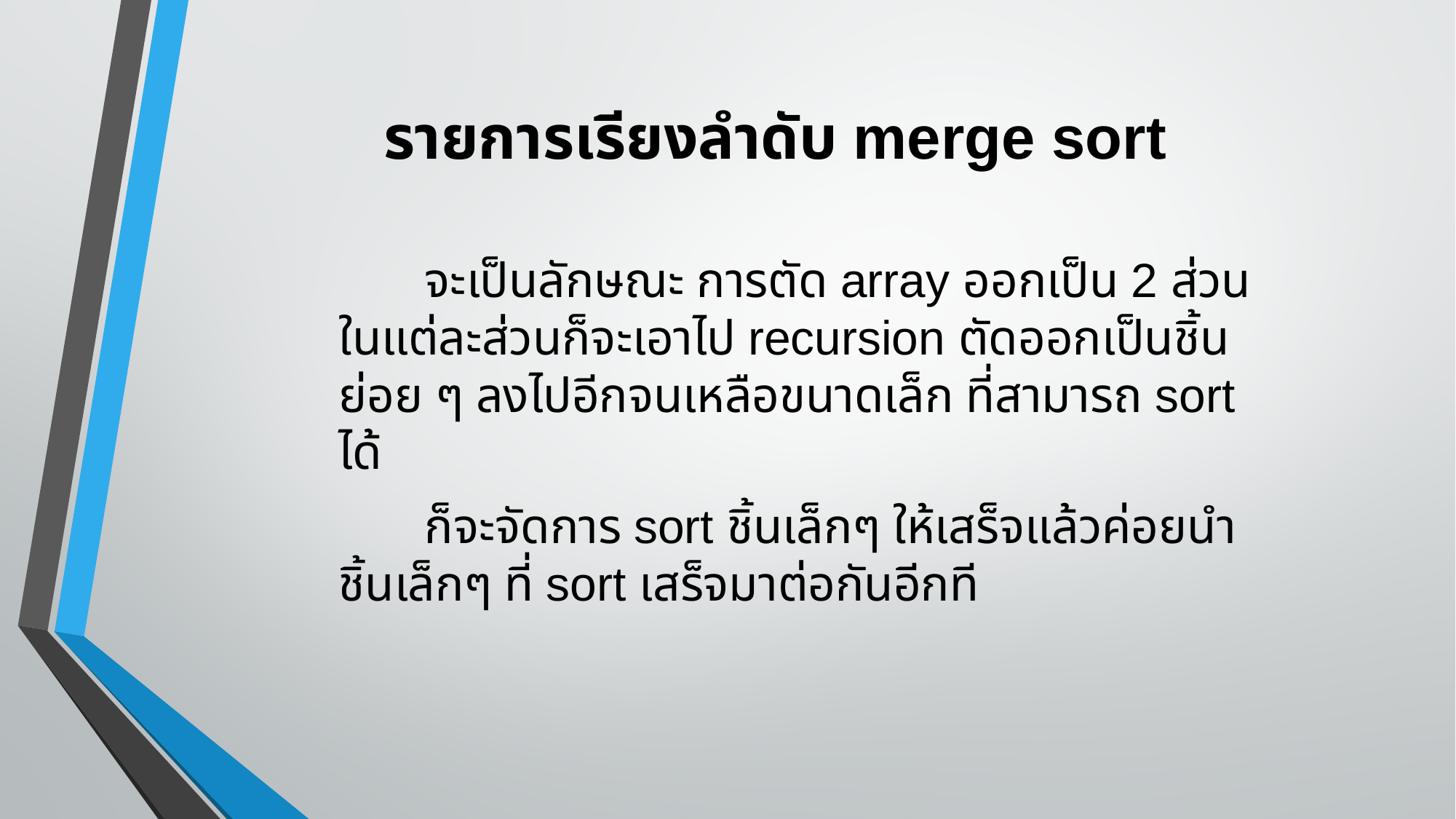

# รายการเรียงลำดับ merge sort
		จะเป็นลักษณะ การตัด array ออกเป็น 2 ส่วนในแต่ละส่วนก็จะเอาไป recursion ตัดออกเป็นชิ้นย่อย ๆ ลงไปอีกจนเหลือขนาดเล็ก ที่สามารถ sort ได้
		ก็จะจัดการ sort ชิ้นเล็กๆ ให้เสร็จแล้วค่อยนำชิ้นเล็กๆ ที่ sort เสร็จมาต่อกันอีกที